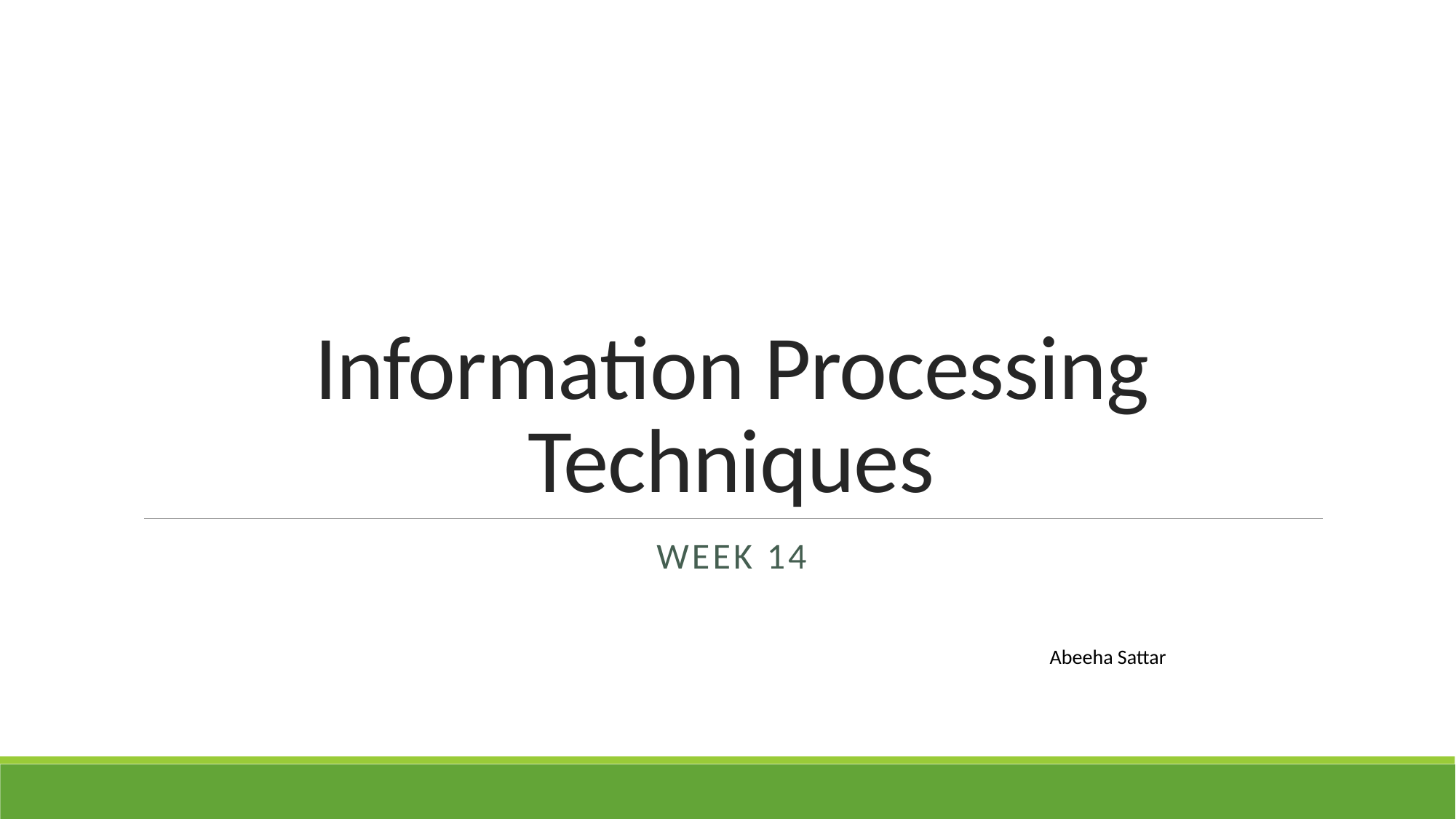

# Information Processing Techniques
Week 14
Abeeha Sattar